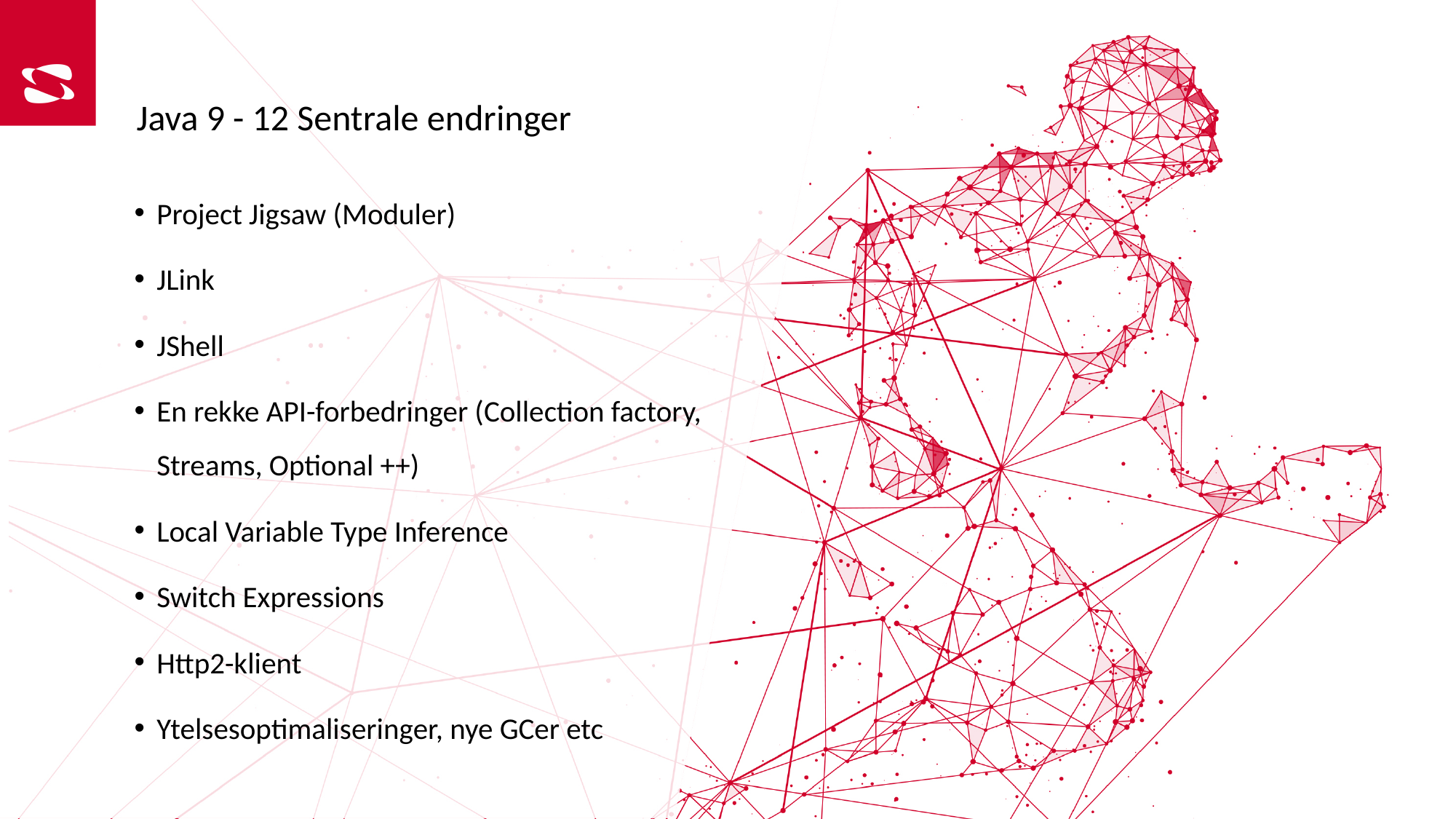

Java 9 - 12 Sentrale endringer
Project Jigsaw (Moduler)
JLink
JShell
En rekke API-forbedringer (Collection factory, Streams, Optional ++)
Local Variable Type Inference
Switch Expressions
Http2-klient
Ytelsesoptimaliseringer, nye GCer etc